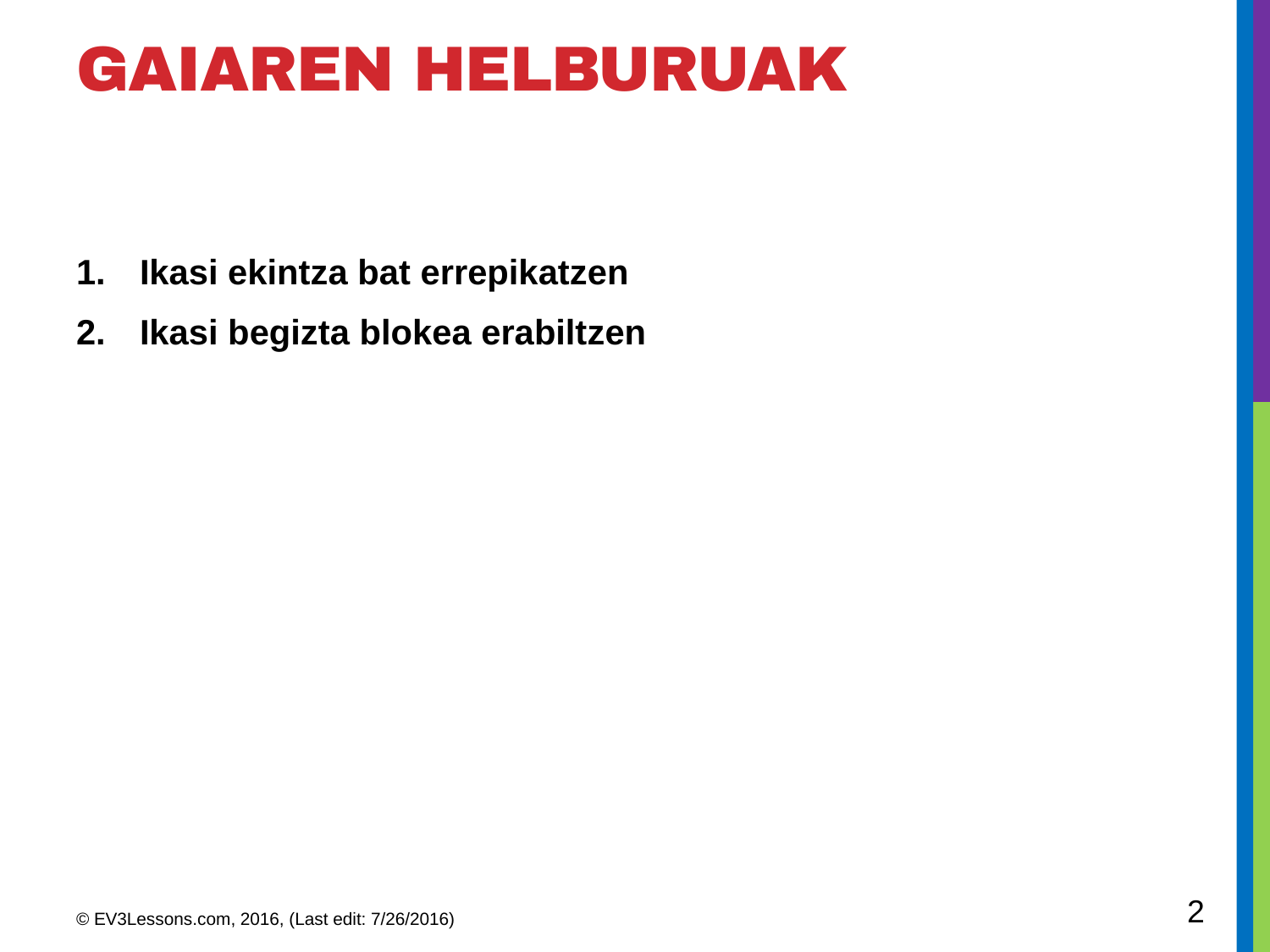

# GAIAREN HELBURUAK
Ikasi ekintza bat errepikatzen
Ikasi begizta blokea erabiltzen
2
© EV3Lessons.com, 2016, (Last edit: 7/26/2016)